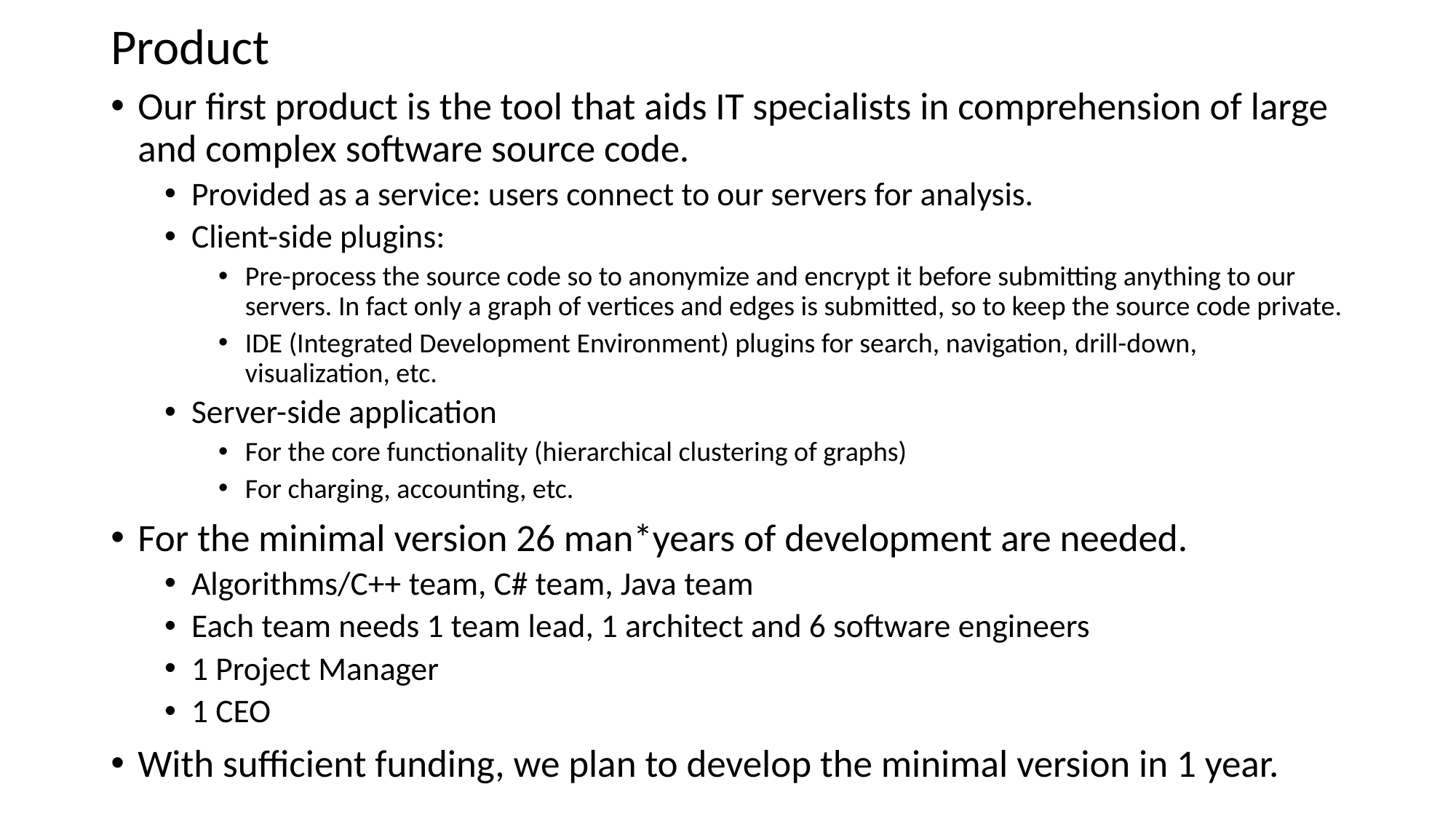

# Product
Our first product is the tool that aids IT specialists in comprehension of large and complex software source code.
Provided as a service: users connect to our servers for analysis.
Client-side plugins:
Pre-process the source code so to anonymize and encrypt it before submitting anything to our servers. In fact only a graph of vertices and edges is submitted, so to keep the source code private.
IDE (Integrated Development Environment) plugins for search, navigation, drill-down, visualization, etc.
Server-side application
For the core functionality (hierarchical clustering of graphs)
For charging, accounting, etc.
For the minimal version 26 man*years of development are needed.
Algorithms/C++ team, C# team, Java team
Each team needs 1 team lead, 1 architect and 6 software engineers
1 Project Manager
1 CEO
With sufficient funding, we plan to develop the minimal version in 1 year.